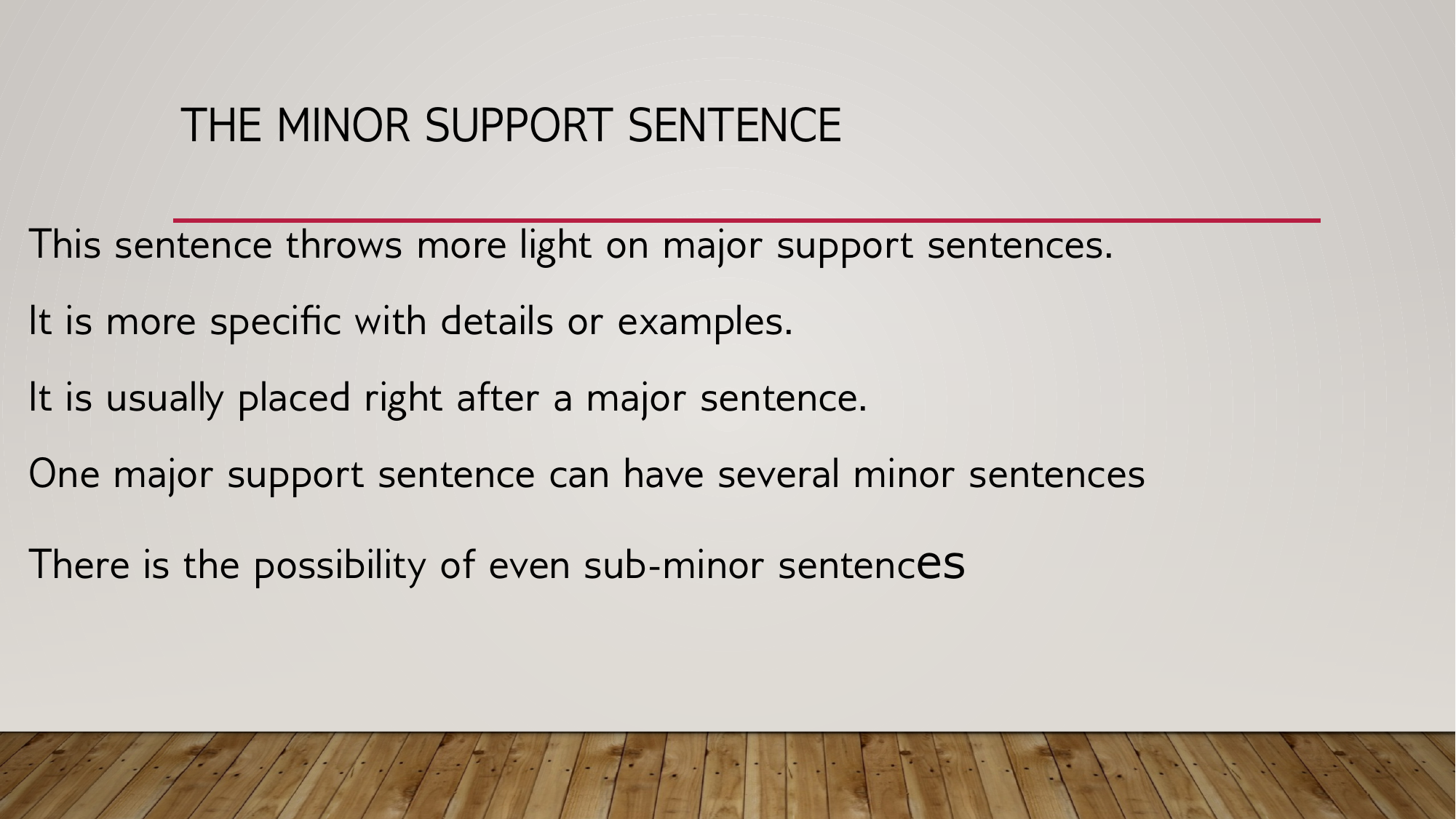

# The minor support sentence
This sentence throws more light on major support sentences.
It is more specific with details or examples.
It is usually placed right after a major sentence.
One major support sentence can have several minor sentences
There is the possibility of even sub-minor sentences